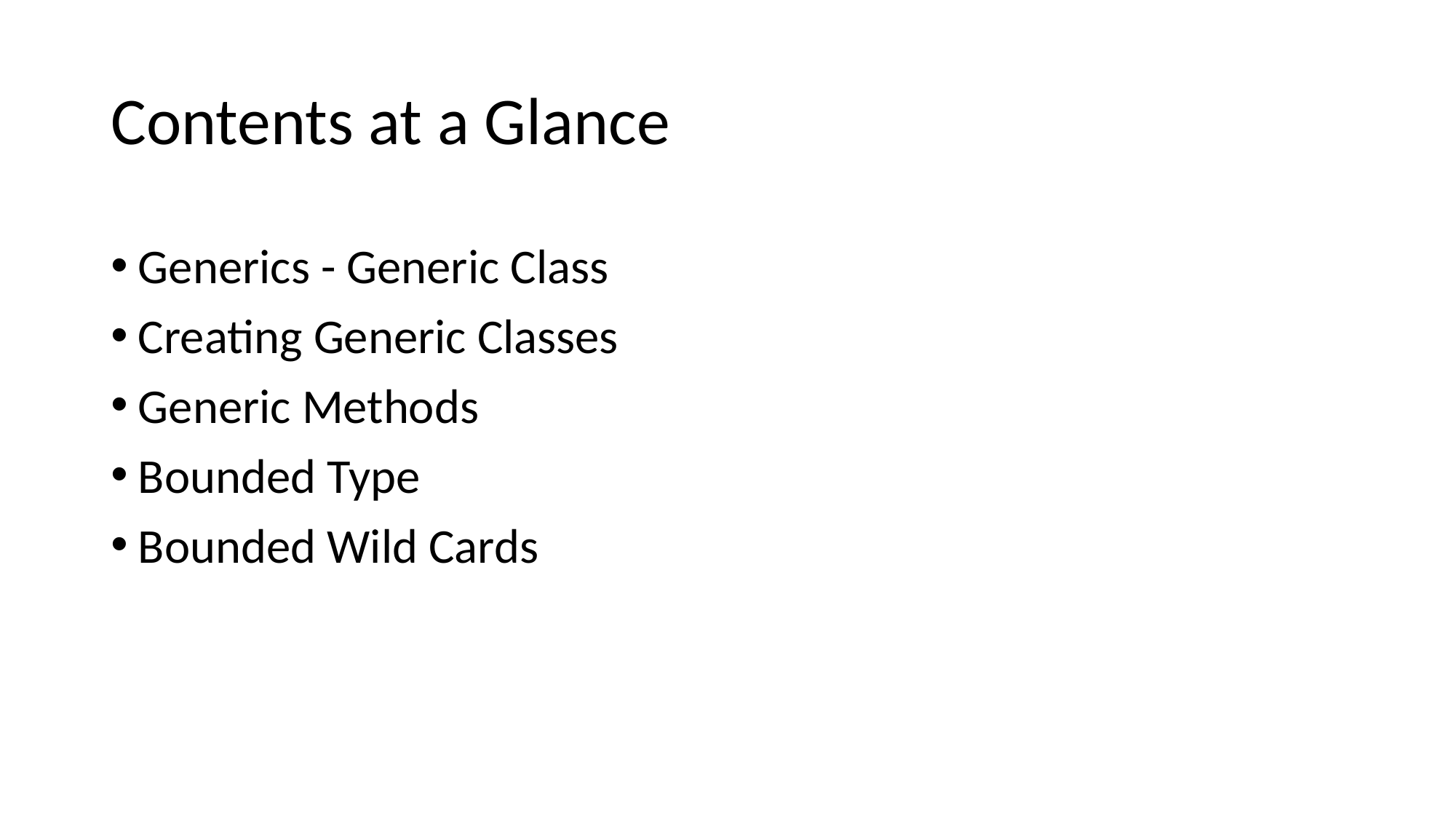

# Contents at a Glance
Generics - Generic Class
Creating Generic Classes
Generic Methods
Bounded Type
Bounded Wild Cards